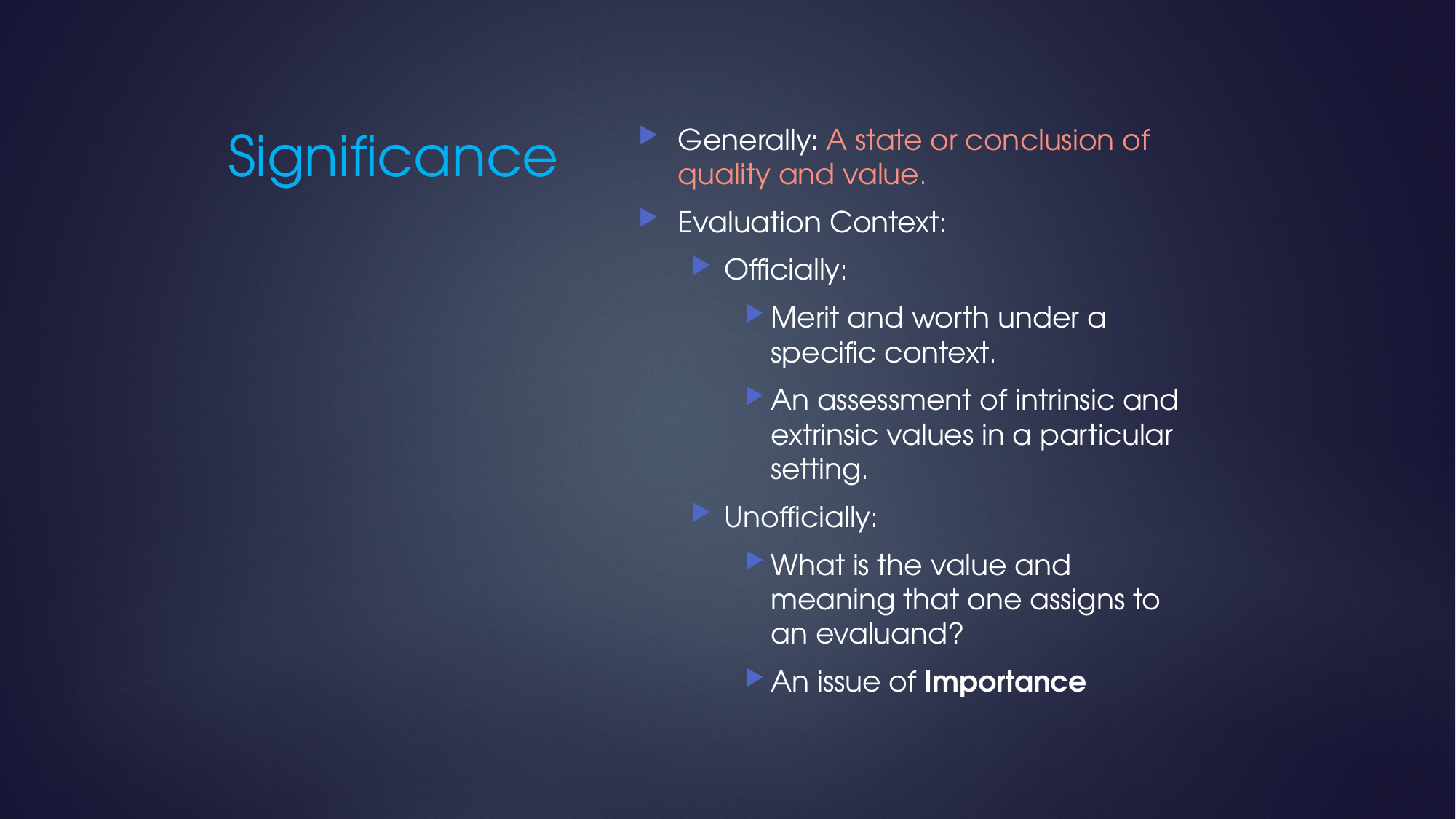

# Significance
Generally: A state or conclusion of quality and value.
Evaluation Context:
Officially:
Merit and worth under a specific context.
An assessment of intrinsic and extrinsic values in a particular setting.
Unofficially:
What is the value and meaning that one assigns to an evaluand?
An issue of Importance